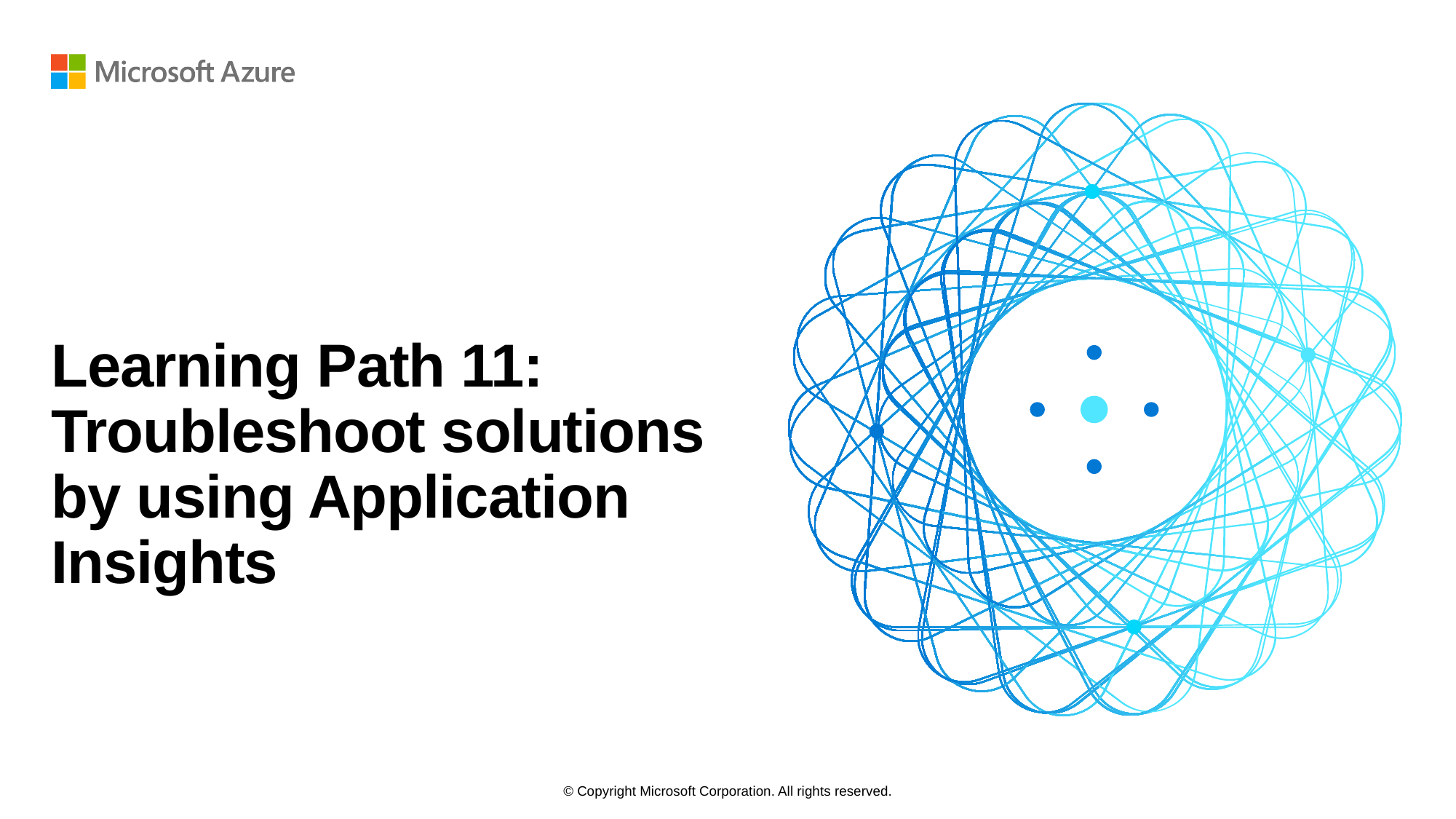

# Learning Path 11: Troubleshoot solutions by using Application Insights